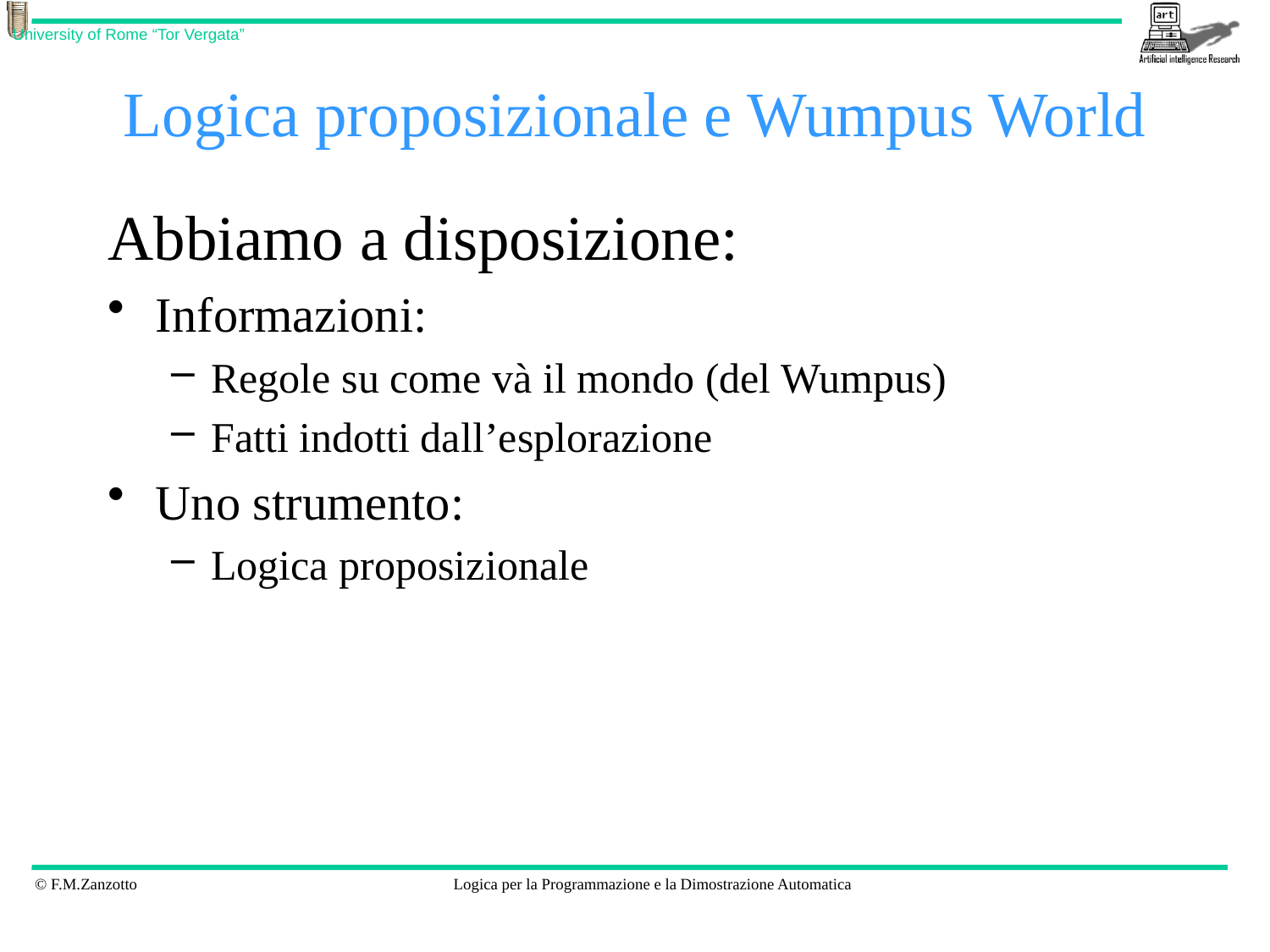

# Logica proposizionale e Wumpus World
Abbiamo a disposizione:
Informazioni:
Regole su come và il mondo (del Wumpus)
Fatti indotti dall’esplorazione
Uno strumento:
Logica proposizionale